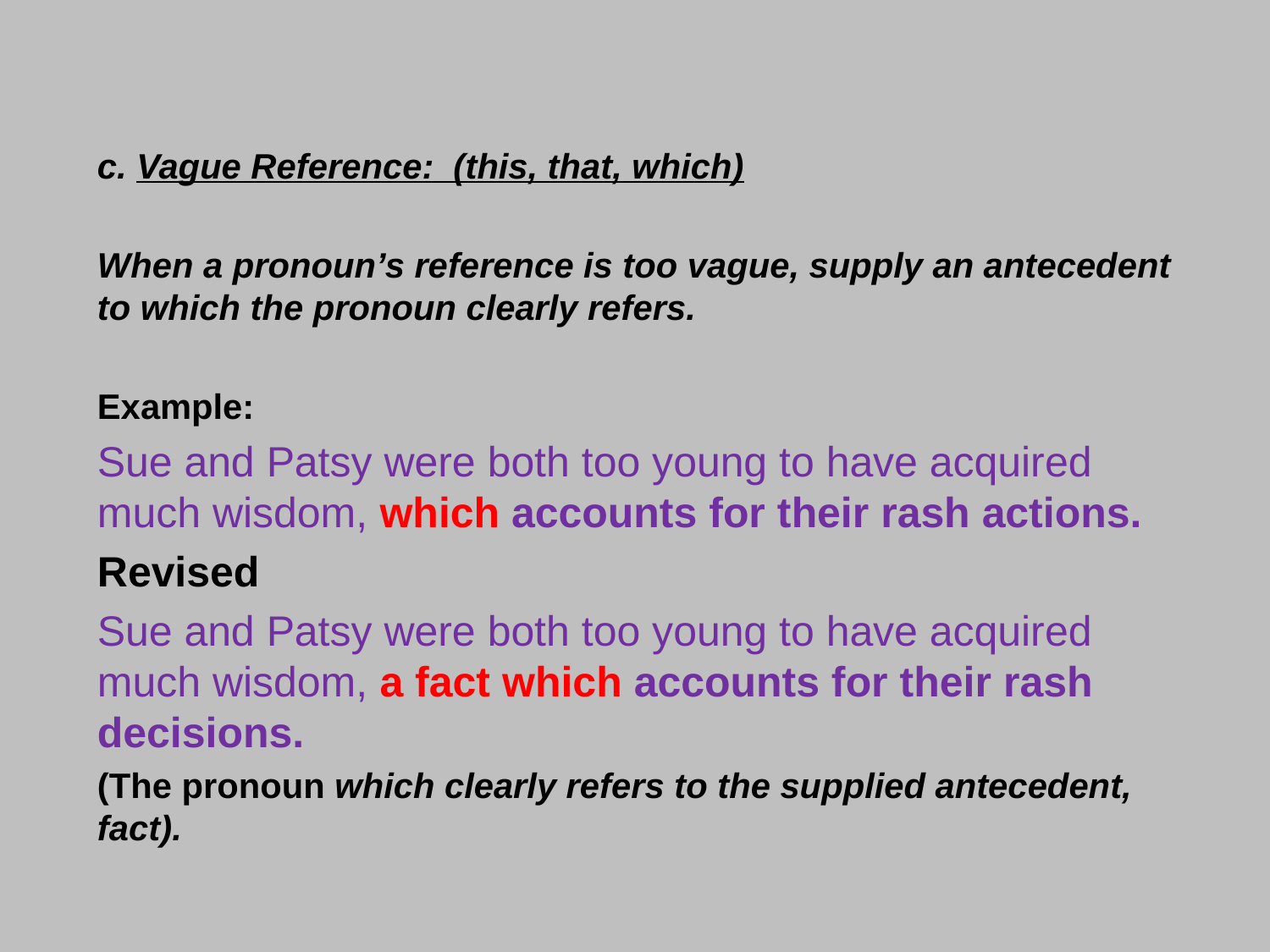

c. Vague Reference:  (this, that, which)

When a pronoun’s reference is too vague, supply an antecedent  to which the pronoun clearly refers.

Example:
Sue and Patsy were both too young to have acquired      much wisdom, which accounts for their rash actions.
Revised
Sue and Patsy were both too young to have acquired      much wisdom, a fact which accounts for their rash        decisions.
(The pronoun which clearly refers to the supplied antecedent,      fact).